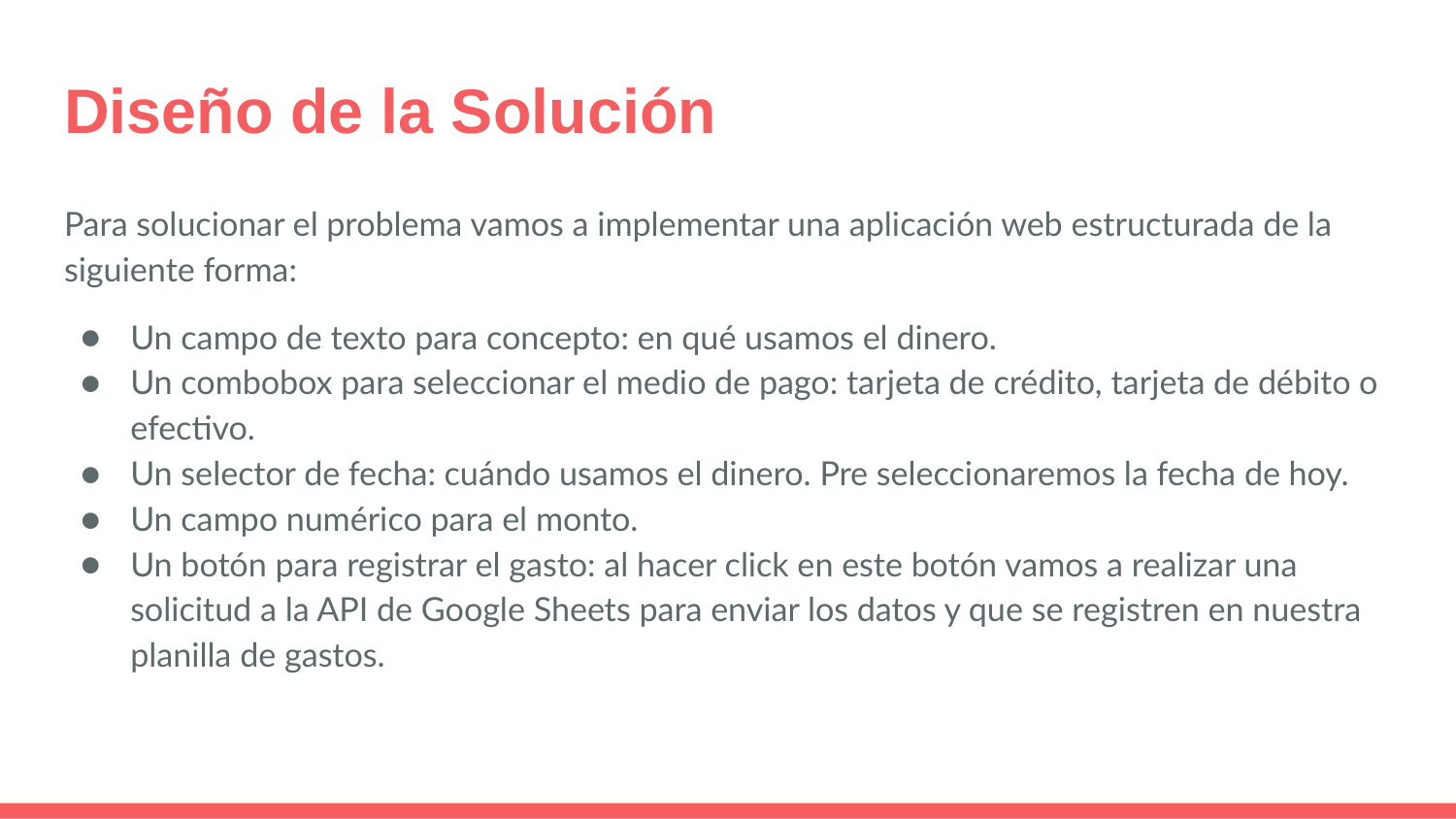

# Diseño de la Solución
Para solucionar el problema vamos a implementar una aplicación web estructurada de la siguiente forma:
Un campo de texto para concepto: en qué usamos el dinero.
Un combobox para seleccionar el medio de pago: tarjeta de crédito, tarjeta de débito o efectivo.
Un selector de fecha: cuándo usamos el dinero. Pre seleccionaremos la fecha de hoy.
Un campo numérico para el monto.
Un botón para registrar el gasto: al hacer click en este botón vamos a realizar una solicitud a la API de Google Sheets para enviar los datos y que se registren en nuestra planilla de gastos.